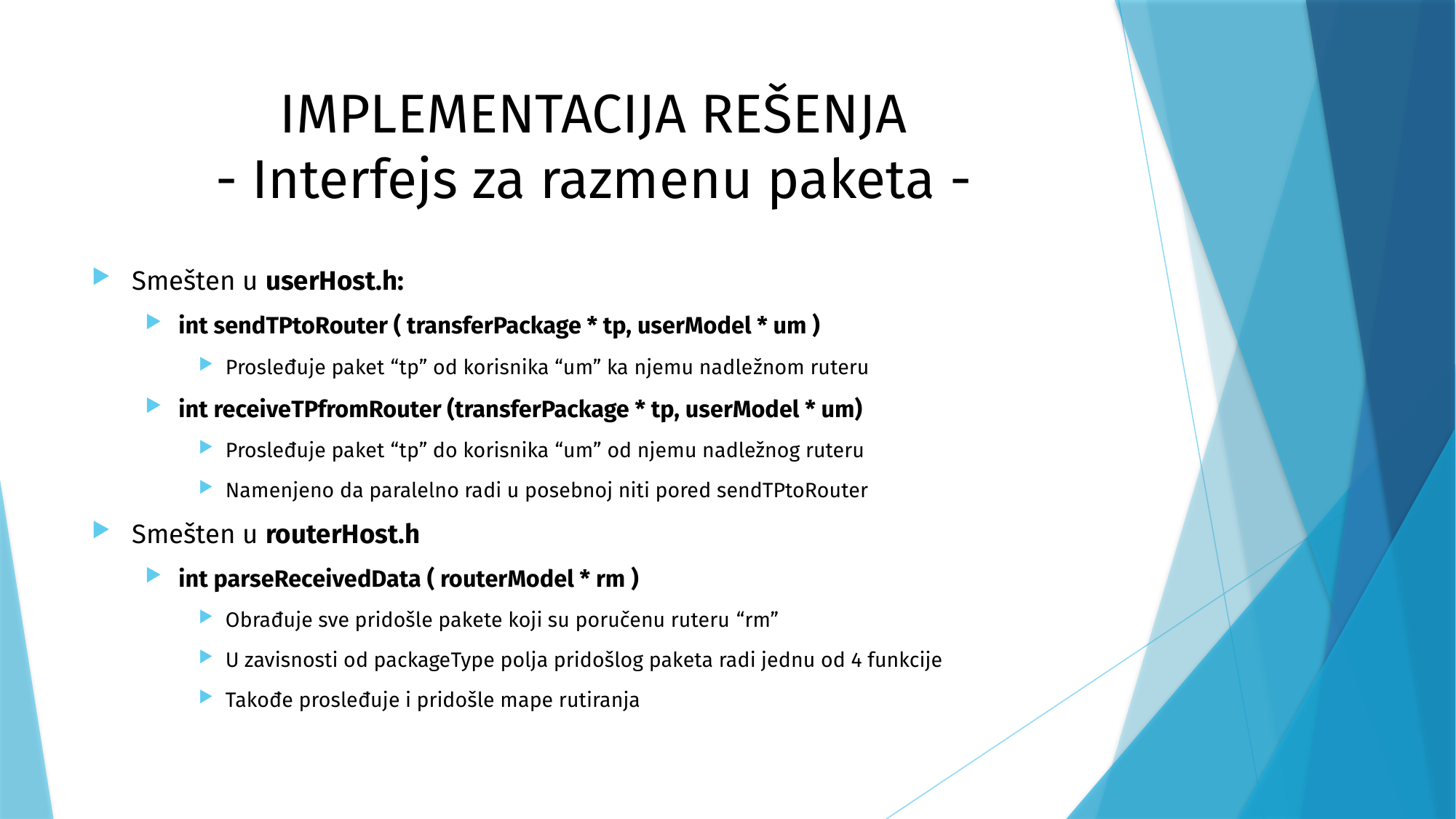

# IMPLEMENTACIJA REŠENJA - Interfejs za razmenu paketa -
Smešten u userHost.h:
int sendTPtoRouter ( transferPackage * tp, userModel * um )
Prosleđuje paket “tp” od korisnika “um” ka njemu nadležnom ruteru
int receiveTPfromRouter (transferPackage * tp, userModel * um)
Prosleđuje paket “tp” do korisnika “um” od njemu nadležnog ruteru
Namenjeno da paralelno radi u posebnoj niti pored sendTPtoRouter
Smešten u routerHost.h
int parseReceivedData ( routerModel * rm )
Obrađuje sve pridošle pakete koji su poručenu ruteru “rm”
U zavisnosti od packageType polja pridošlog paketa radi jednu od 4 funkcije
Takođe prosleđuje i pridošle mape rutiranja